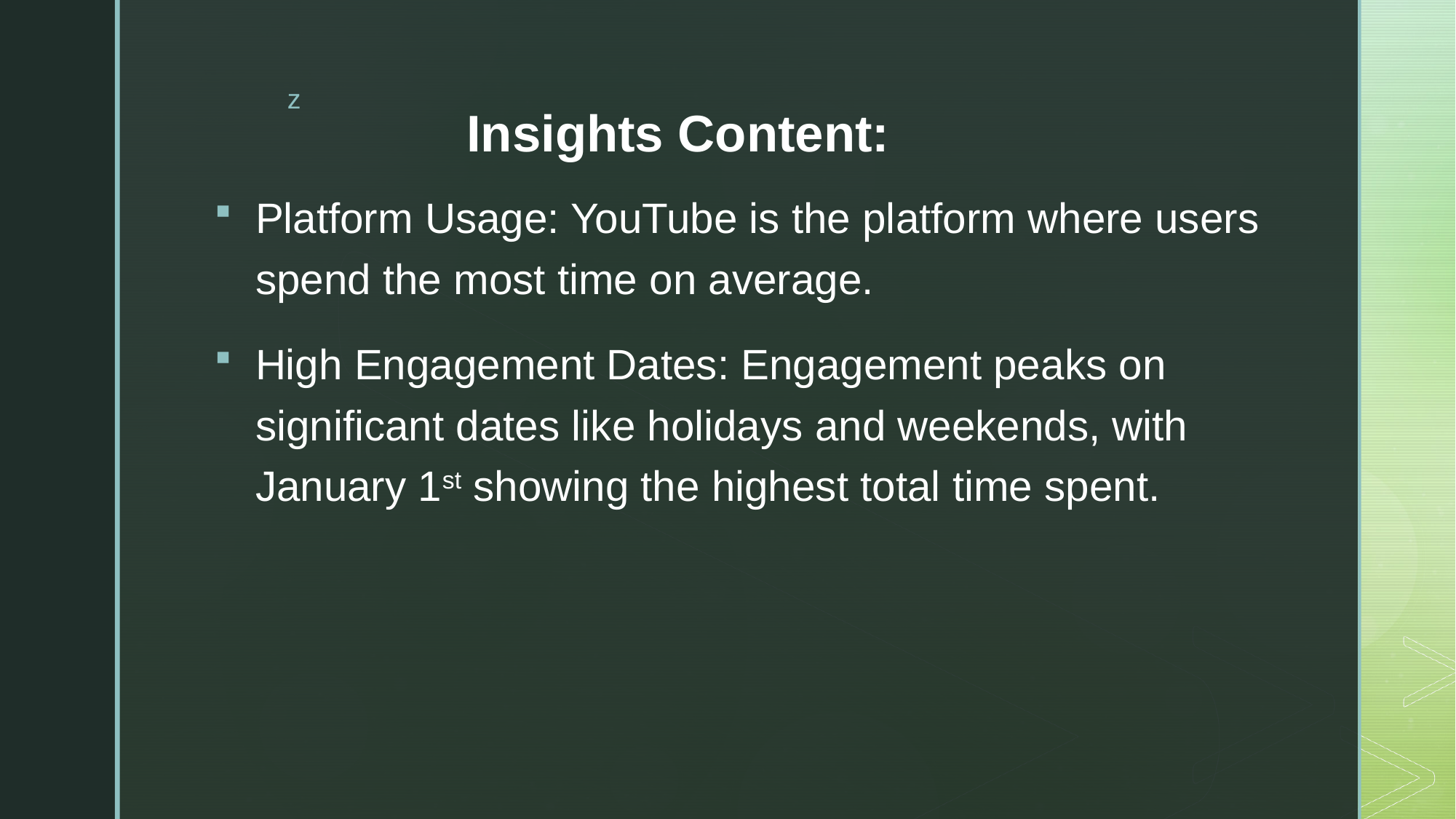

Platform Usage: YouTube is the platform where users spend the most time on average.
High Engagement Dates: Engagement peaks on significant dates like holidays and weekends, with January 1st showing the highest total time spent.
# Insights Content: